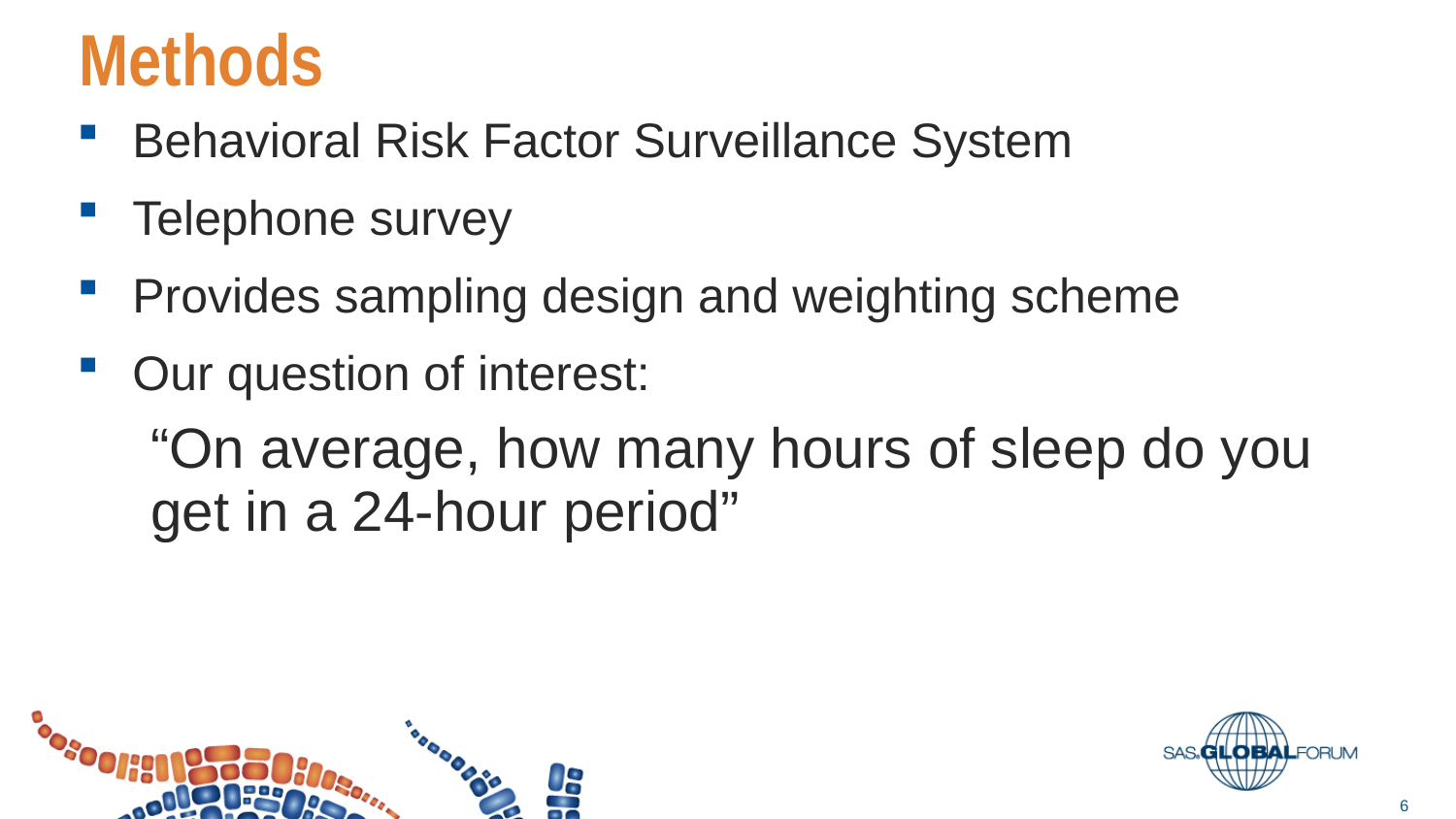

# Methods
Behavioral Risk Factor Surveillance System
Telephone survey
Provides sampling design and weighting scheme
Our question of interest:
“On average, how many hours of sleep do you get in a 24-hour period”